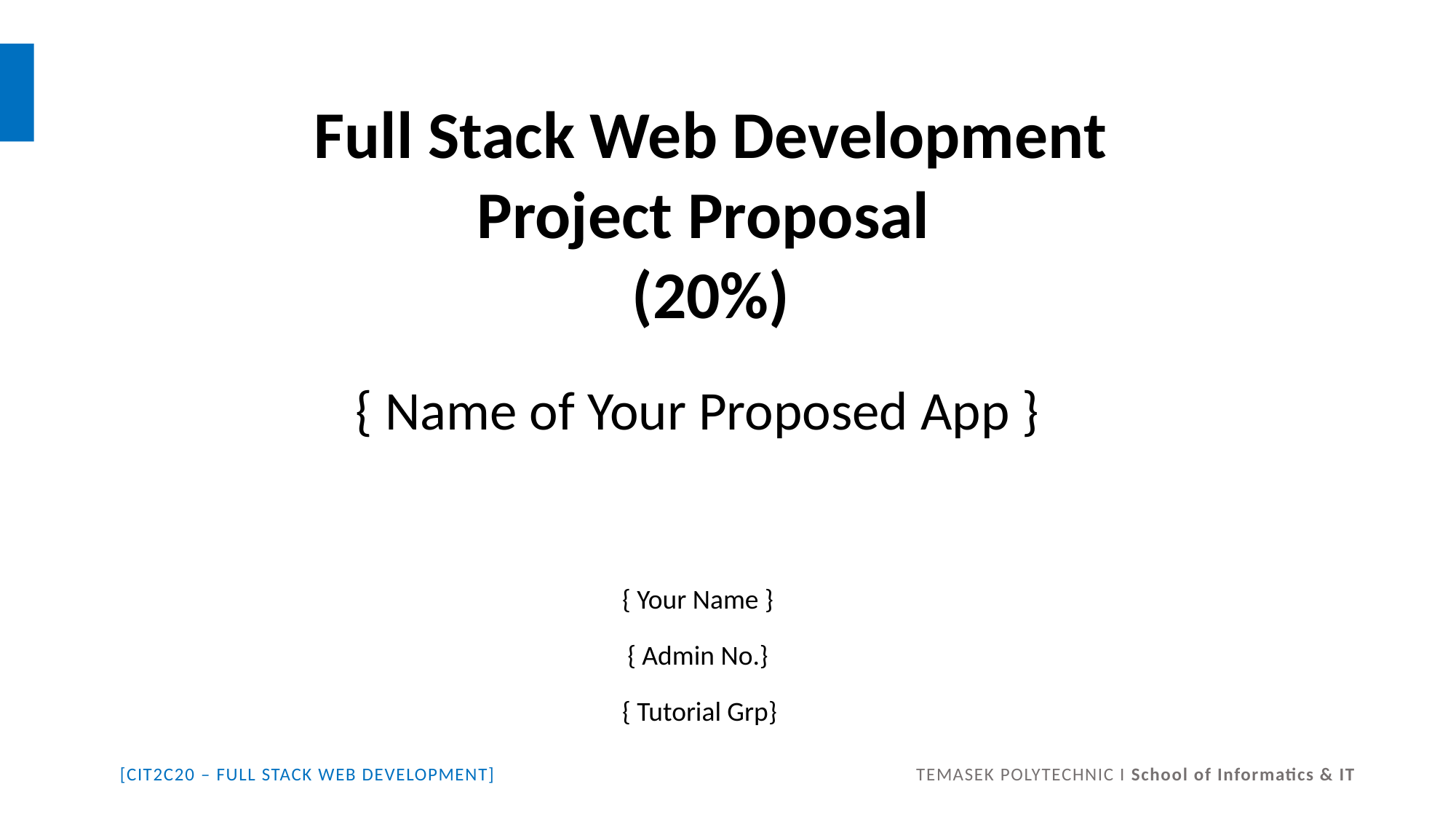

Full Stack Web Development
Project Proposal
(20%)
{ Name of Your Proposed App }
{ Your Name }
{ Admin No.}
{ Tutorial Grp}